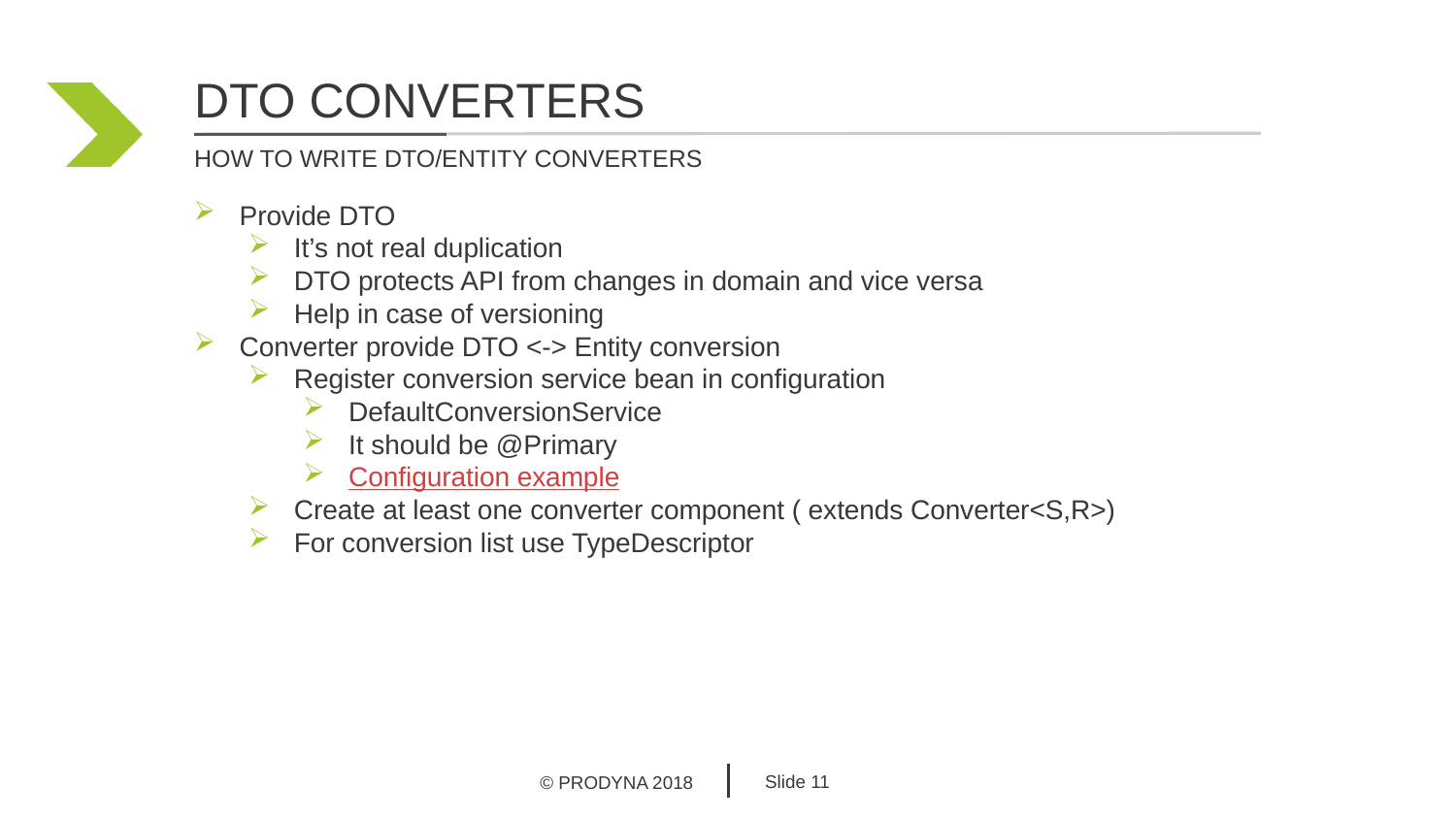

Dto converters
How to write dto/entity converters
Provide DTO
It’s not real duplication
DTO protects API from changes in domain and vice versa
Help in case of versioning
Converter provide DTO <-> Entity conversion
Register conversion service bean in configuration
DefaultConversionService
It should be @Primary
Configuration example
Create at least one converter component ( extends Converter<S,R>)
For conversion list use TypeDescriptor